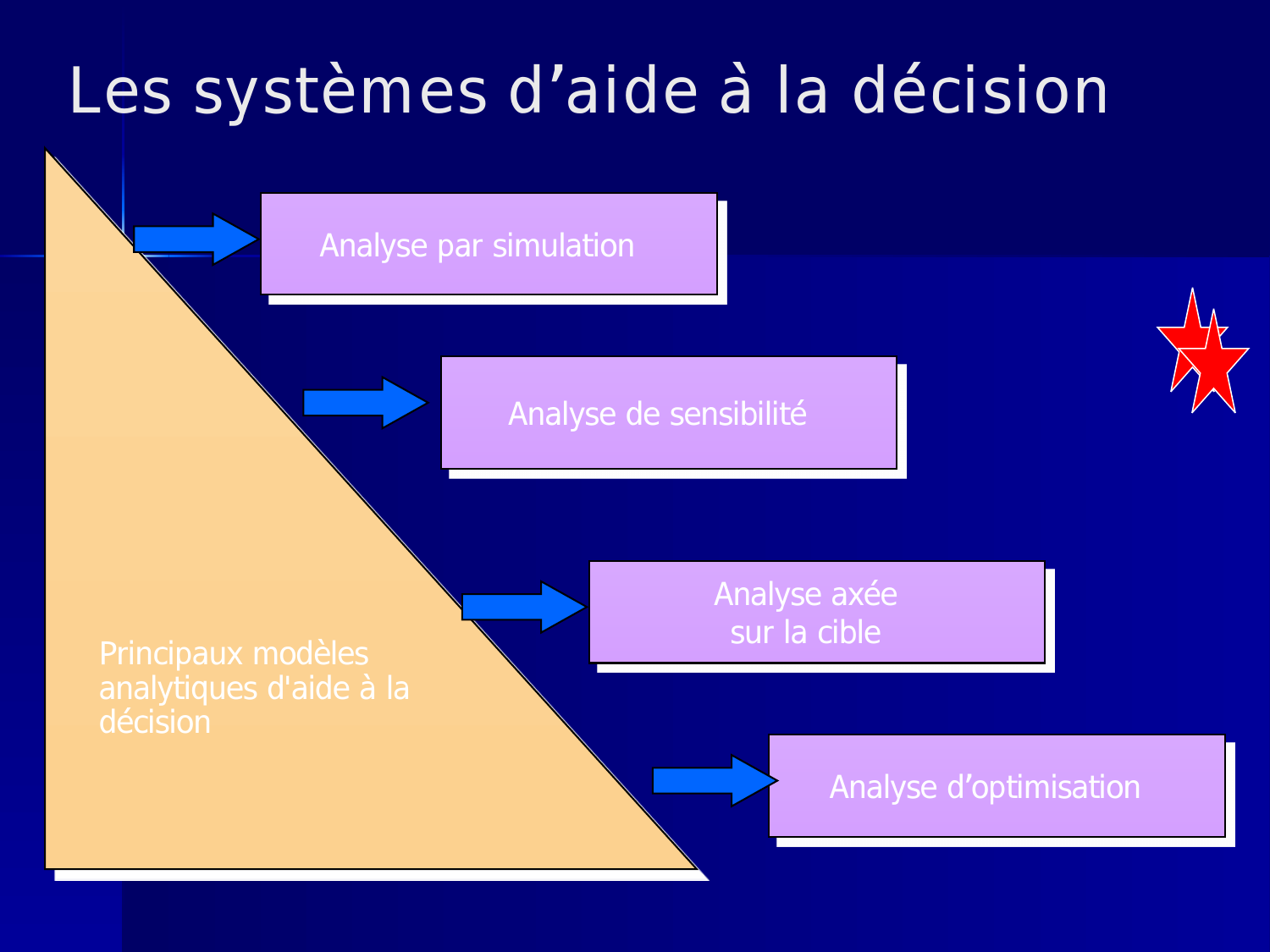

# Les systèmes d’aide à la décision
Principaux modèles analytiques d'aide à la décision
Analyse par simulation

Analyse de sensibilité

Analyse axée
sur la cible

Analyse d’optimisation